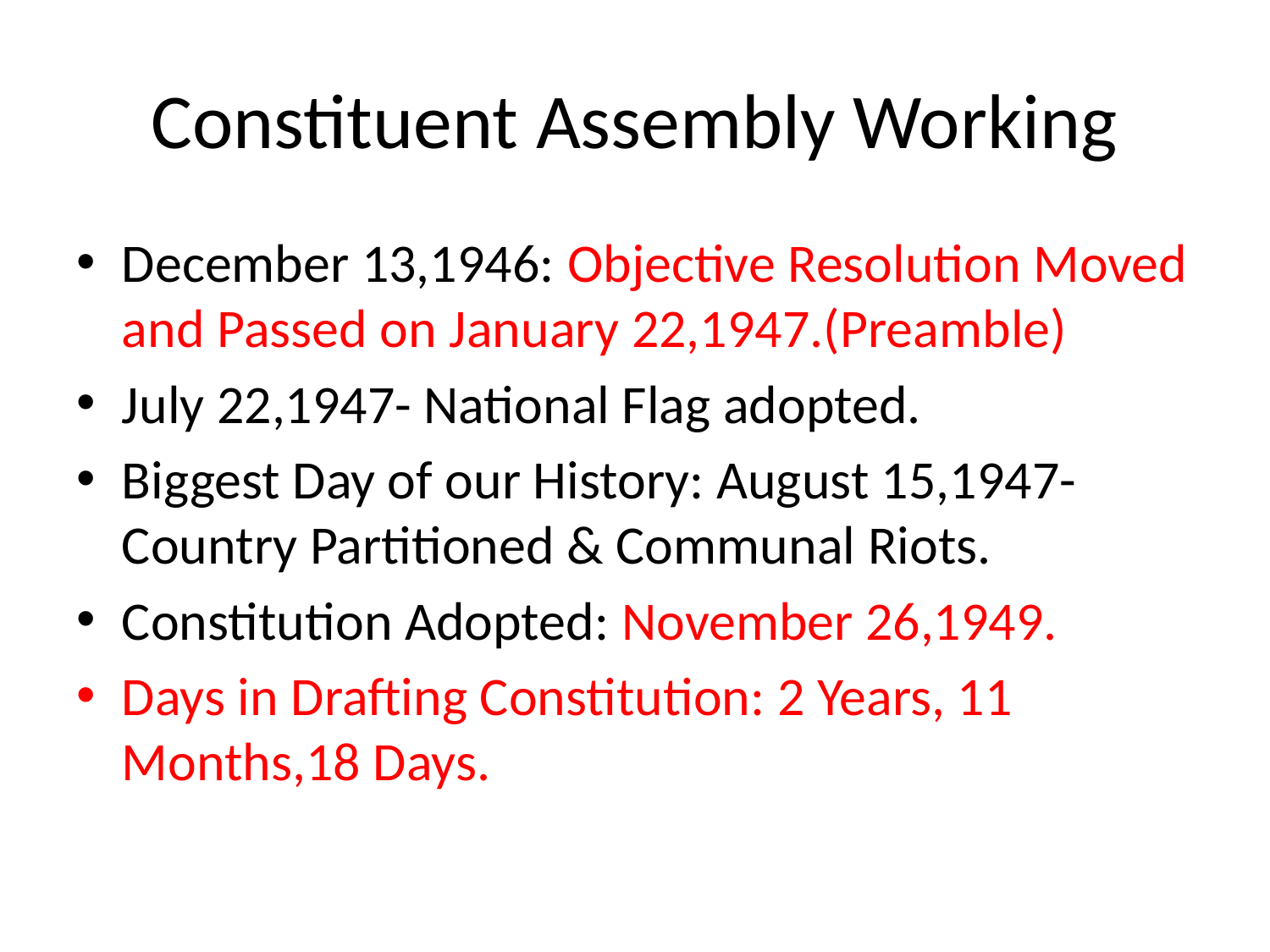

# Constituent Assembly Working
December 13,1946: Objective Resolution Moved and Passed on January 22,1947.(Preamble)
July 22,1947- National Flag adopted.
Biggest Day of our History: August 15,1947- Country Partitioned & Communal Riots.
Constitution Adopted: November 26,1949.
Days in Drafting Constitution: 2 Years, 11 Months,18 Days.